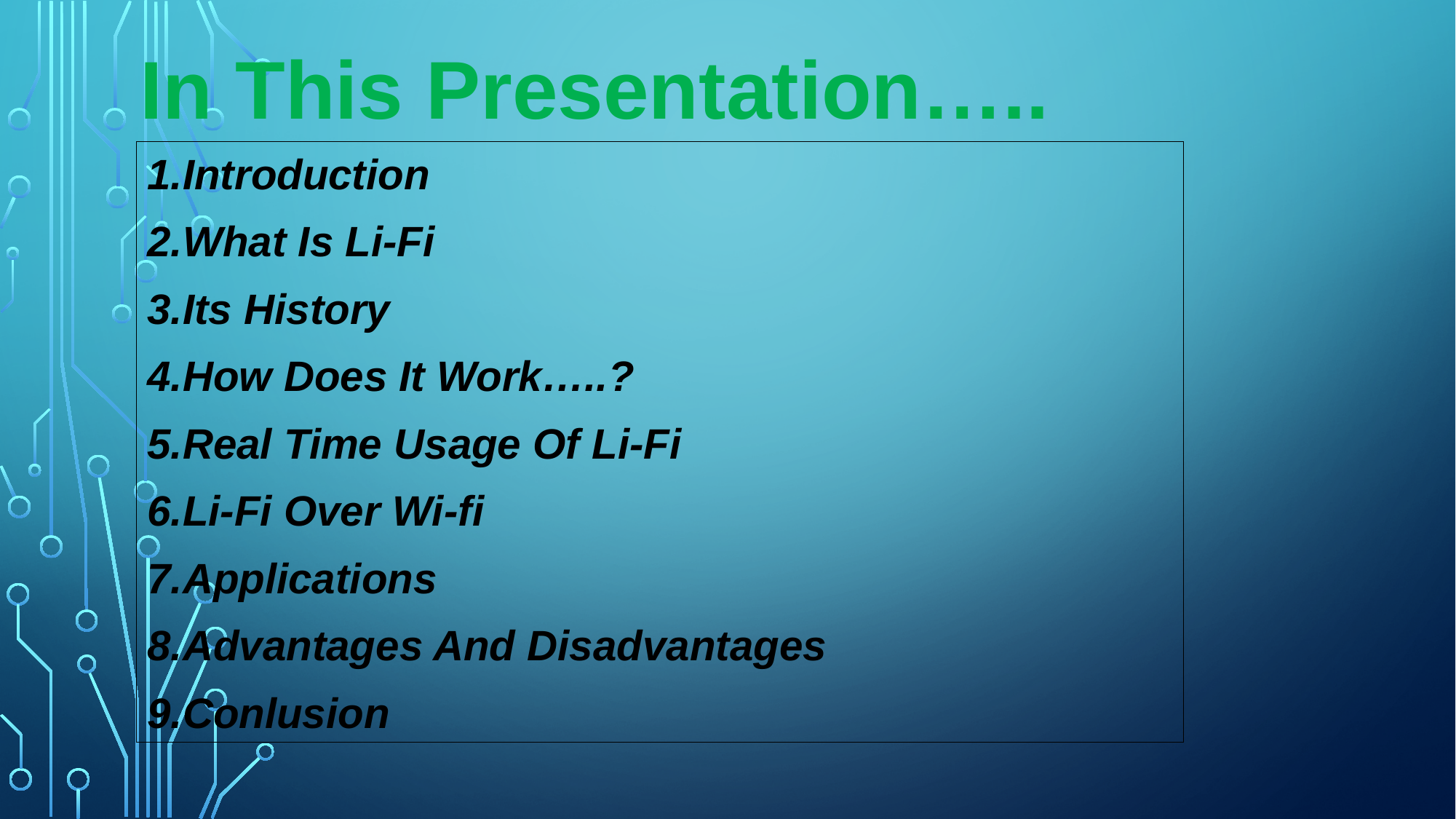

In This Presentation…..
1.Introduction

2.What Is Li-Fi

3.Its History

4.How Does It Work…..?

5.Real Time Usage Of Li-Fi

6.Li-Fi Over Wi-fi

7.Applications

8.Advantages And Disadvantages

9.Conlusion